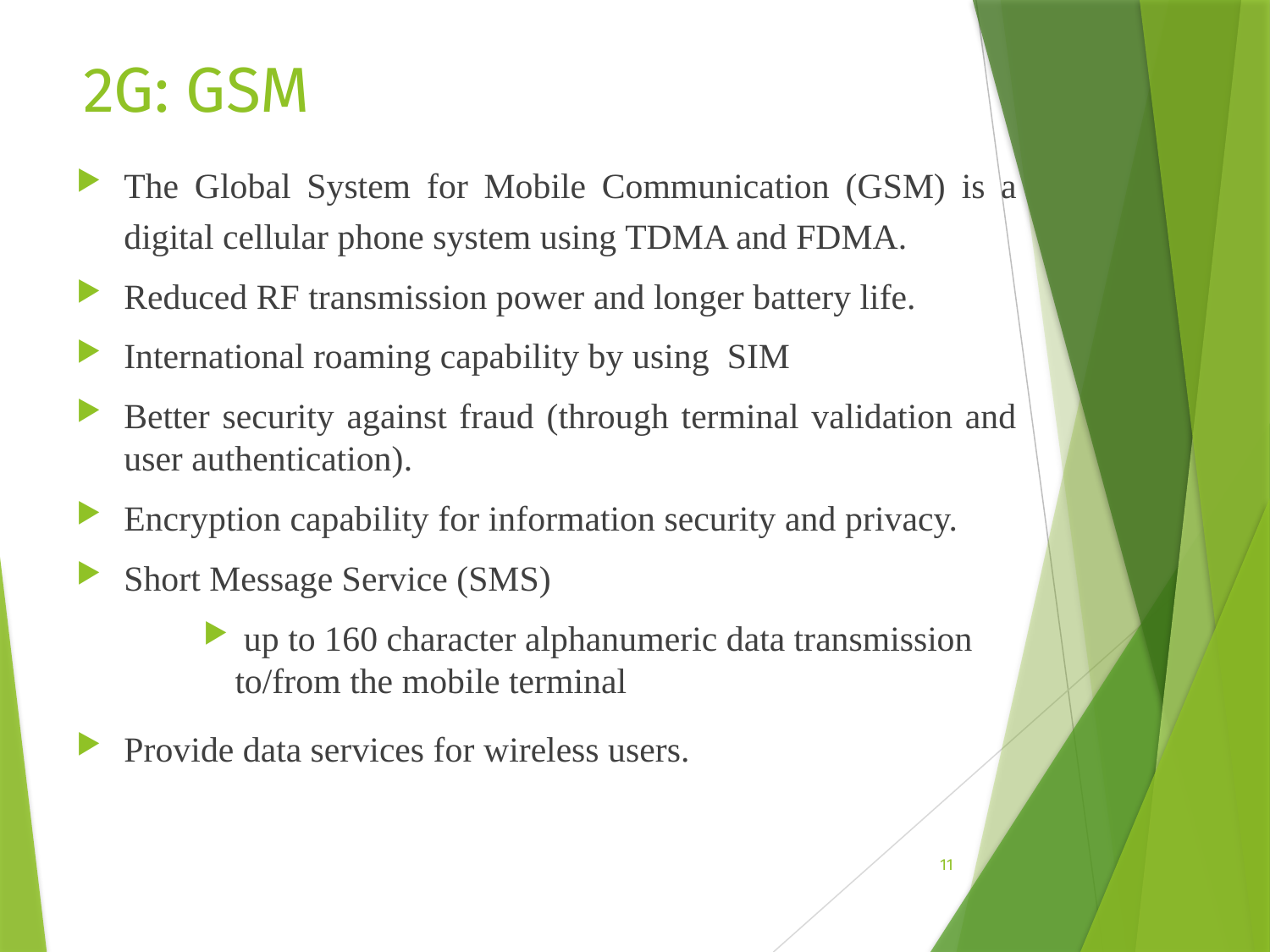

# 2G: GSM
The Global System for Mobile Communication (GSM) is a digital cellular phone system using TDMA and FDMA.
Reduced RF transmission power and longer battery life.
International roaming capability by using  SIM
Better security against fraud (through terminal validation and user authentication).
Encryption capability for information security and privacy.
Short Message Service (SMS)
 up to 160 character alphanumeric data transmission  to/from the mobile terminal
Provide data services for wireless users.

11